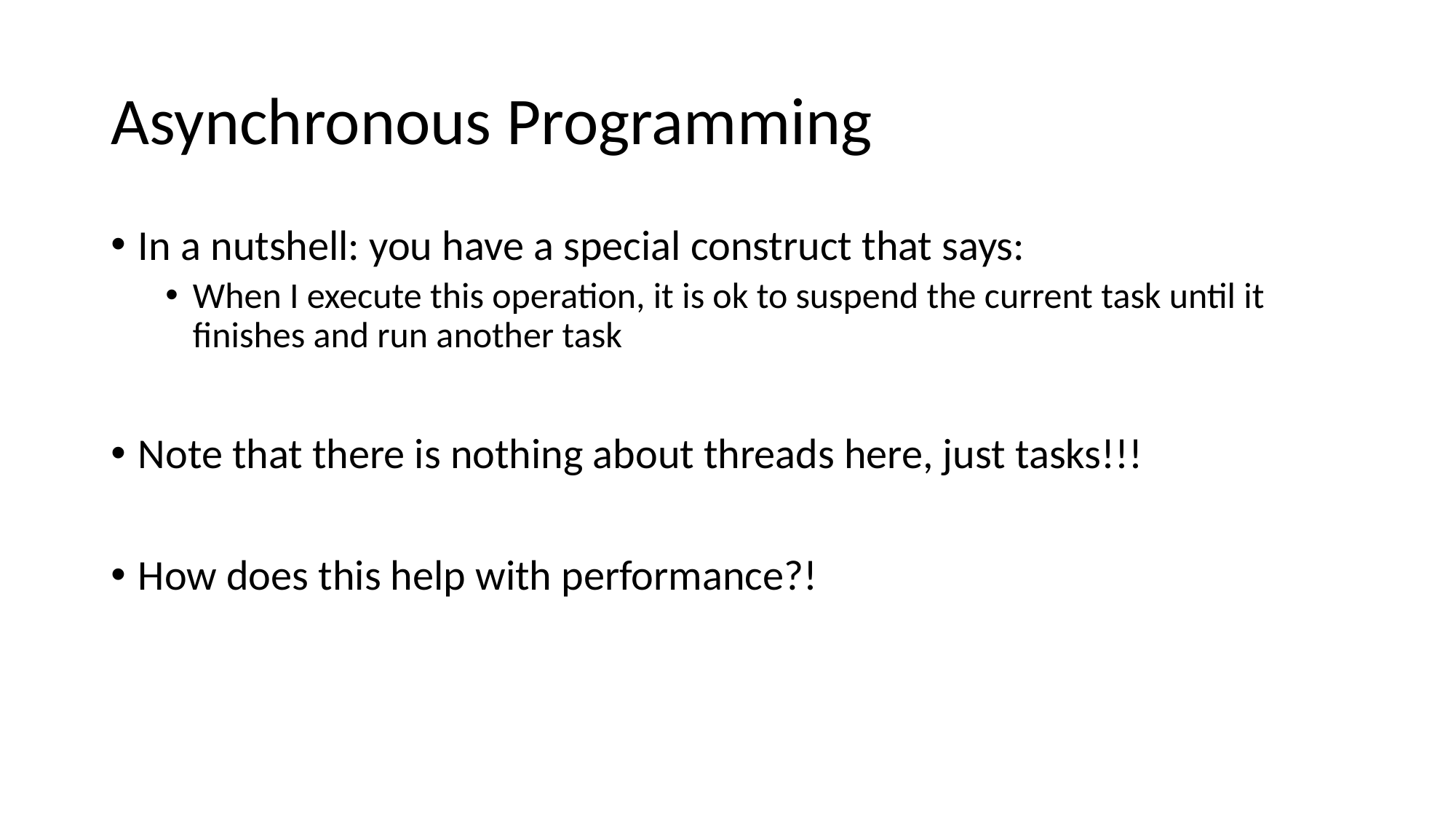

# Asynchronous Programming
In a nutshell: you have a special construct that says:
When I execute this operation, it is ok to suspend the current task until it finishes and run another task

Note that there is nothing about threads here, just tasks!!!

How does this help with performance?!